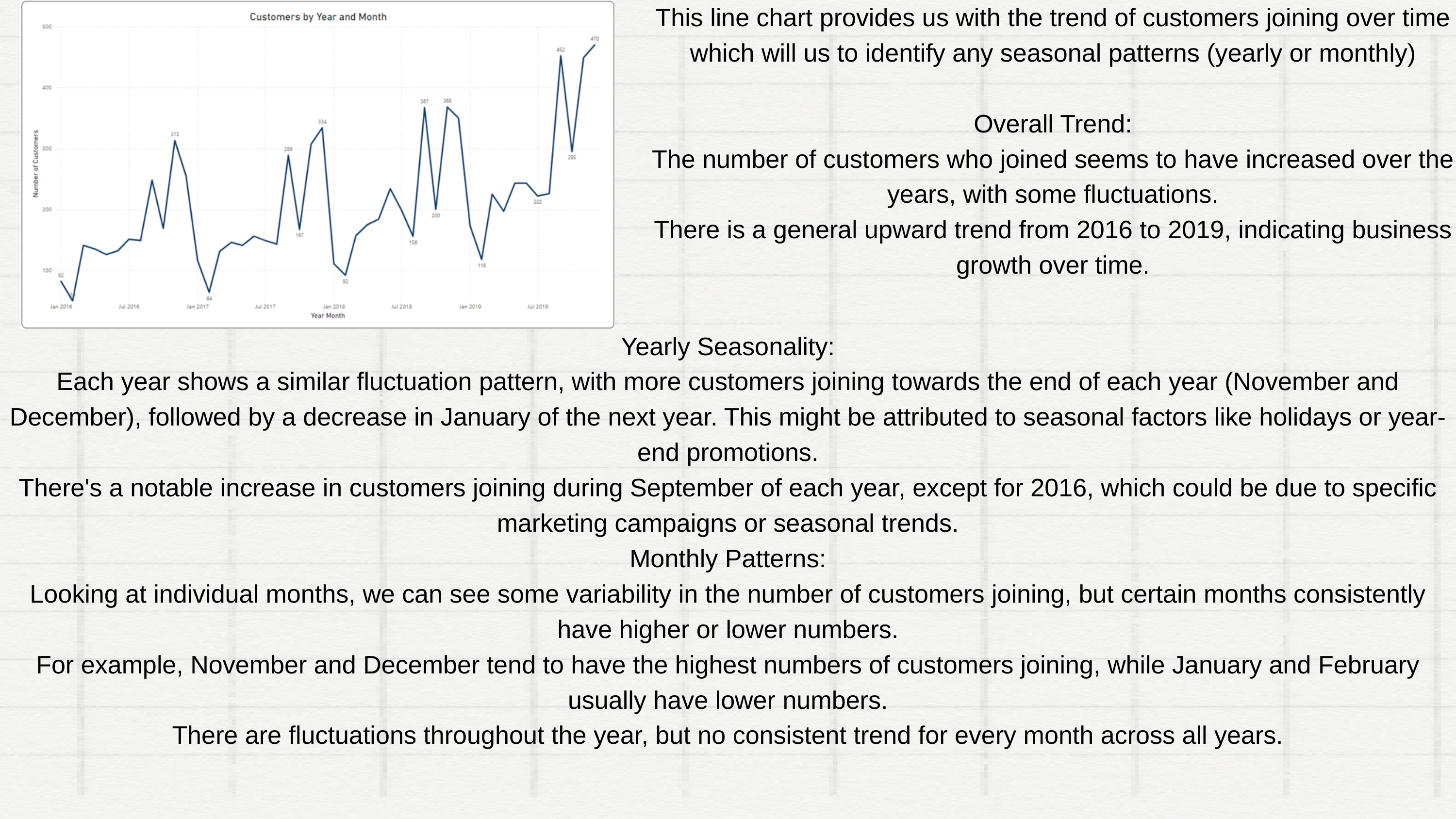

This line chart provides us with the trend of customers joining over time which will us to identify any seasonal patterns (yearly or monthly)

Overall Trend:
The number of customers who joined seems to have increased over the years, with some fluctuations.
There is a general upward trend from 2016 to 2019, indicating business growth over time.
Yearly Seasonality:
Each year shows a similar fluctuation pattern, with more customers joining towards the end of each year (November and December), followed by a decrease in January of the next year. This might be attributed to seasonal factors like holidays or year-end promotions.
There's a notable increase in customers joining during September of each year, except for 2016, which could be due to specific marketing campaigns or seasonal trends.
Monthly Patterns:
Looking at individual months, we can see some variability in the number of customers joining, but certain months consistently have higher or lower numbers.
For example, November and December tend to have the highest numbers of customers joining, while January and February usually have lower numbers.
There are fluctuations throughout the year, but no consistent trend for every month across all years.